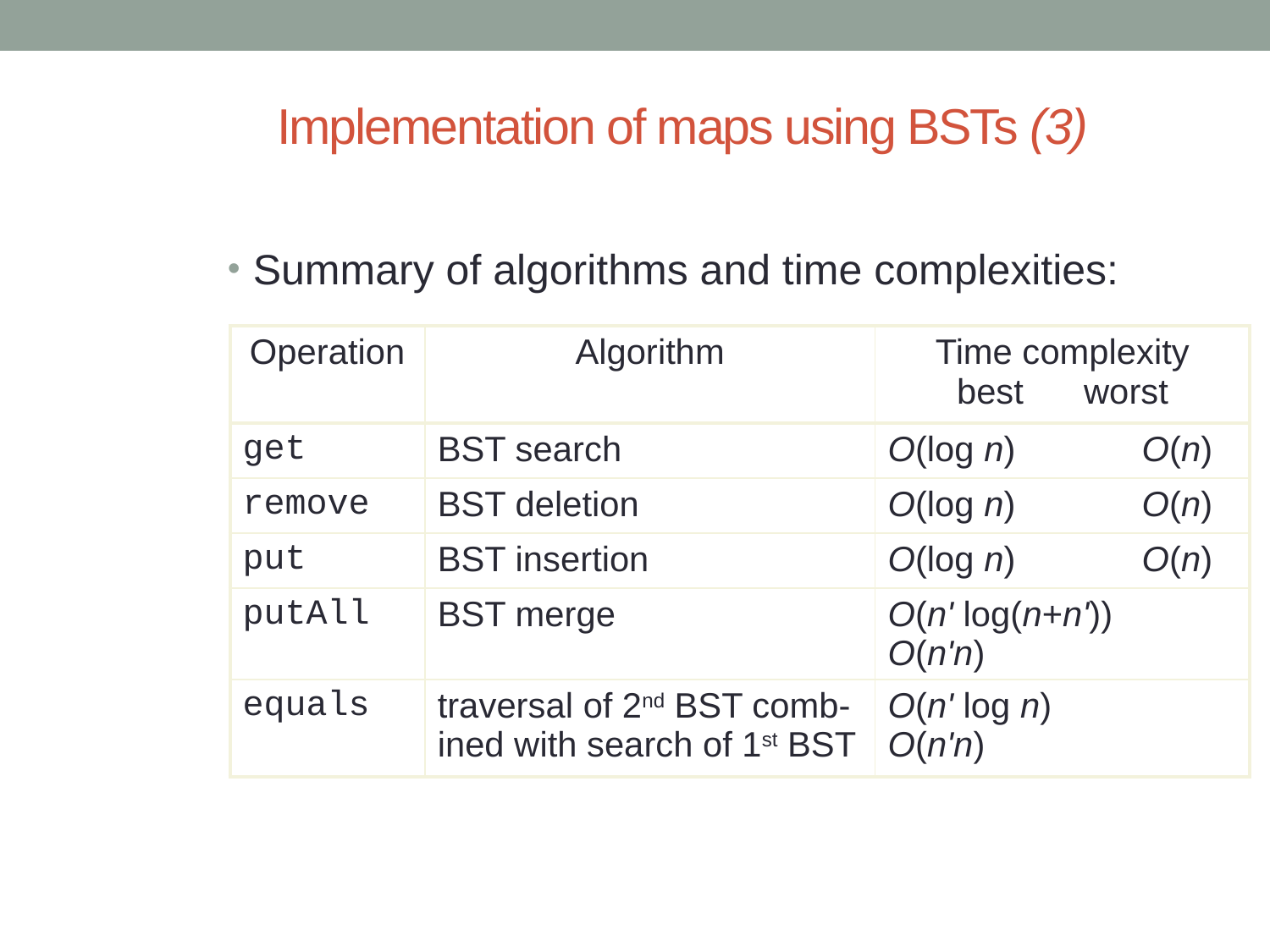

# Implementation of maps using BSTs (3)
Summary of algorithms and time complexities:
| Operation | Algorithm | Time complexity best worst |
| --- | --- | --- |
| get | BST search | O(log n) O(n) |
| remove | BST deletion | O(log n) O(n) |
| put | BST insertion | O(log n) O(n) |
| putAll | BST merge | O(n' log(n+n')) O(n'n) |
| equals | traversal of 2nd BST comb-ined with search of 1st BST | O(n' log n) O(n'n) |